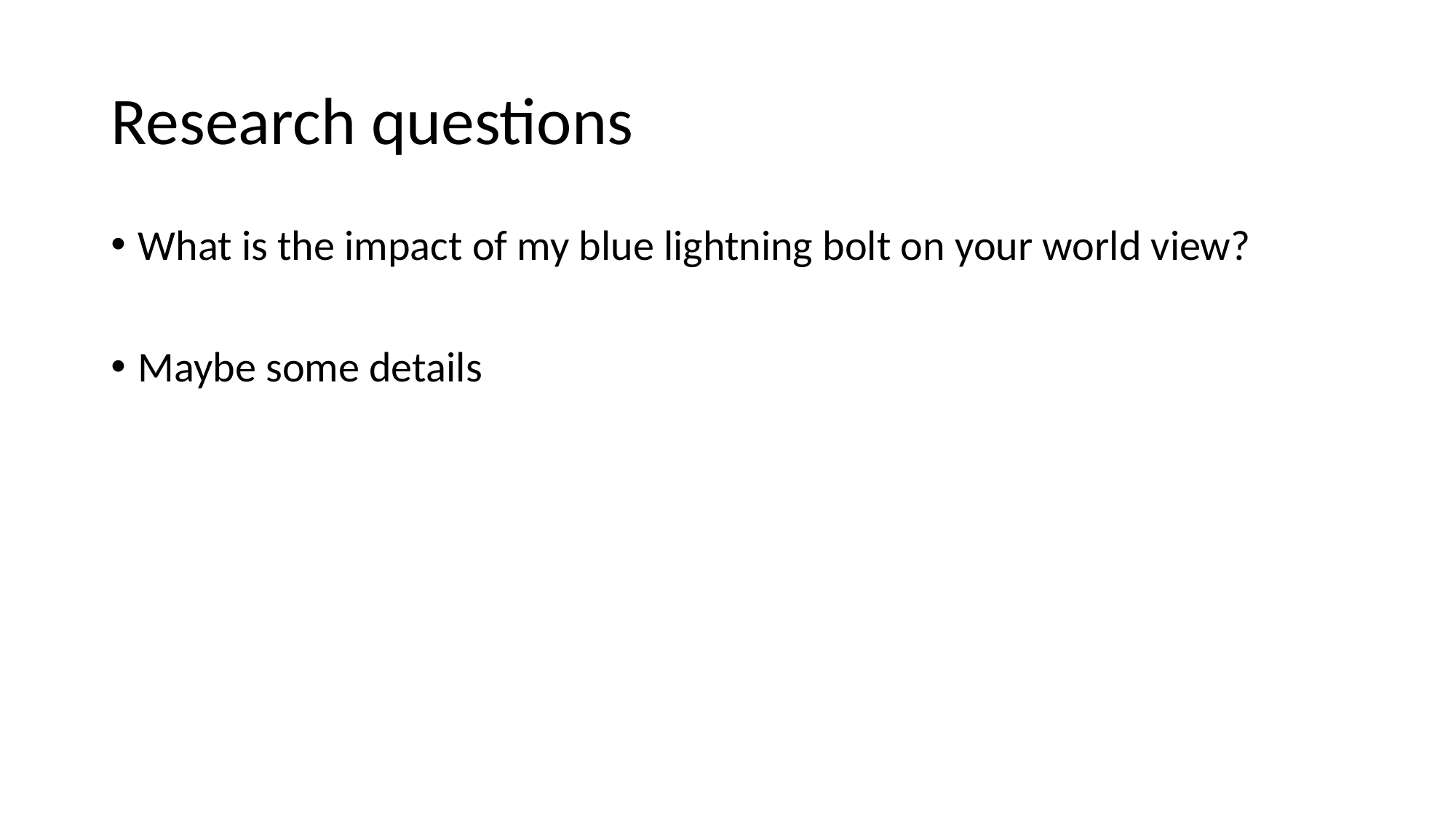

# Research questions
What is the impact of my blue lightning bolt on your world view?

Maybe some details